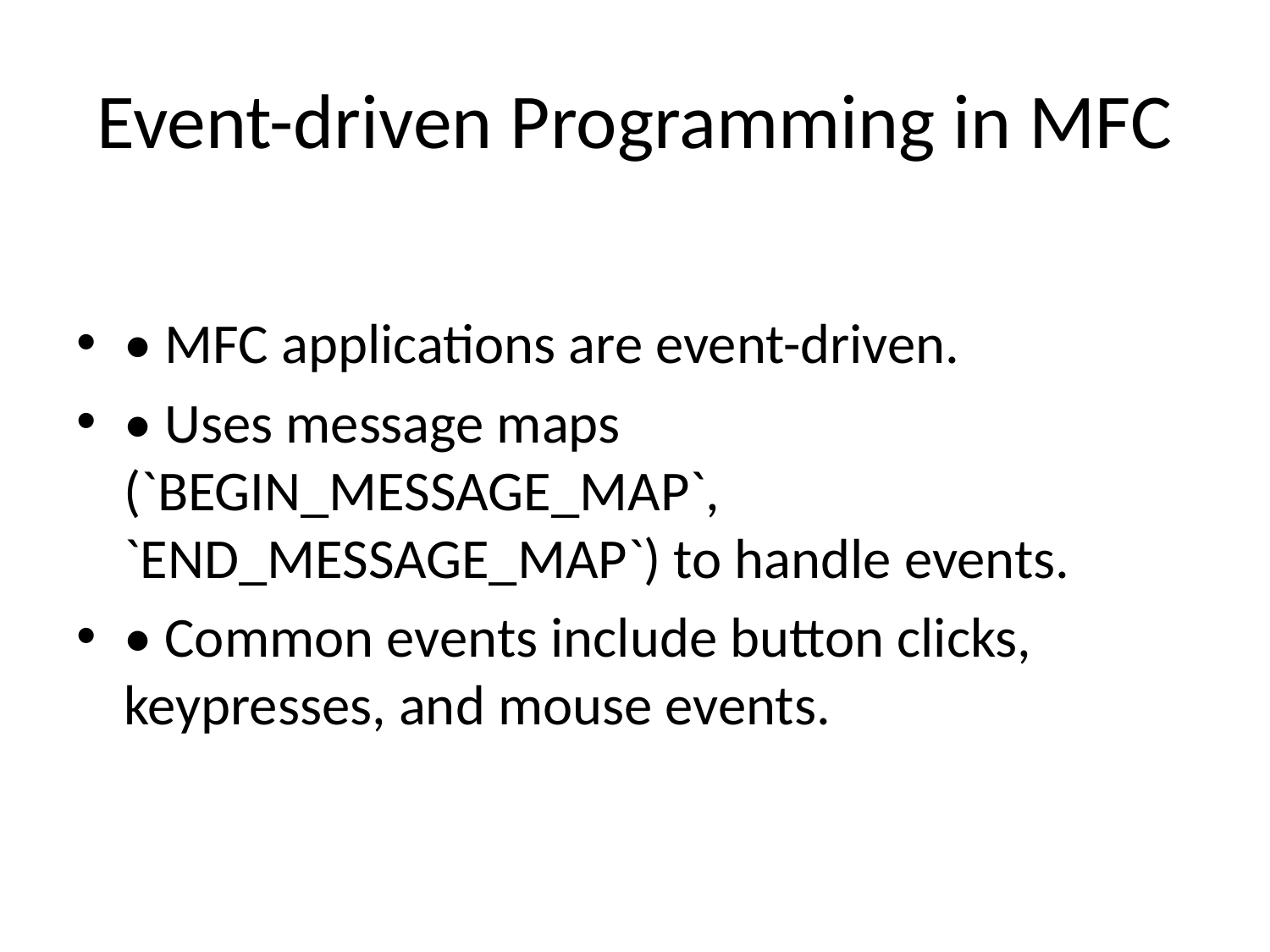

# Event-driven Programming in MFC

• MFC applications are event-driven.
• Uses message maps (`BEGIN_MESSAGE_MAP`, `END_MESSAGE_MAP`) to handle events.
• Common events include button clicks, keypresses, and mouse events.